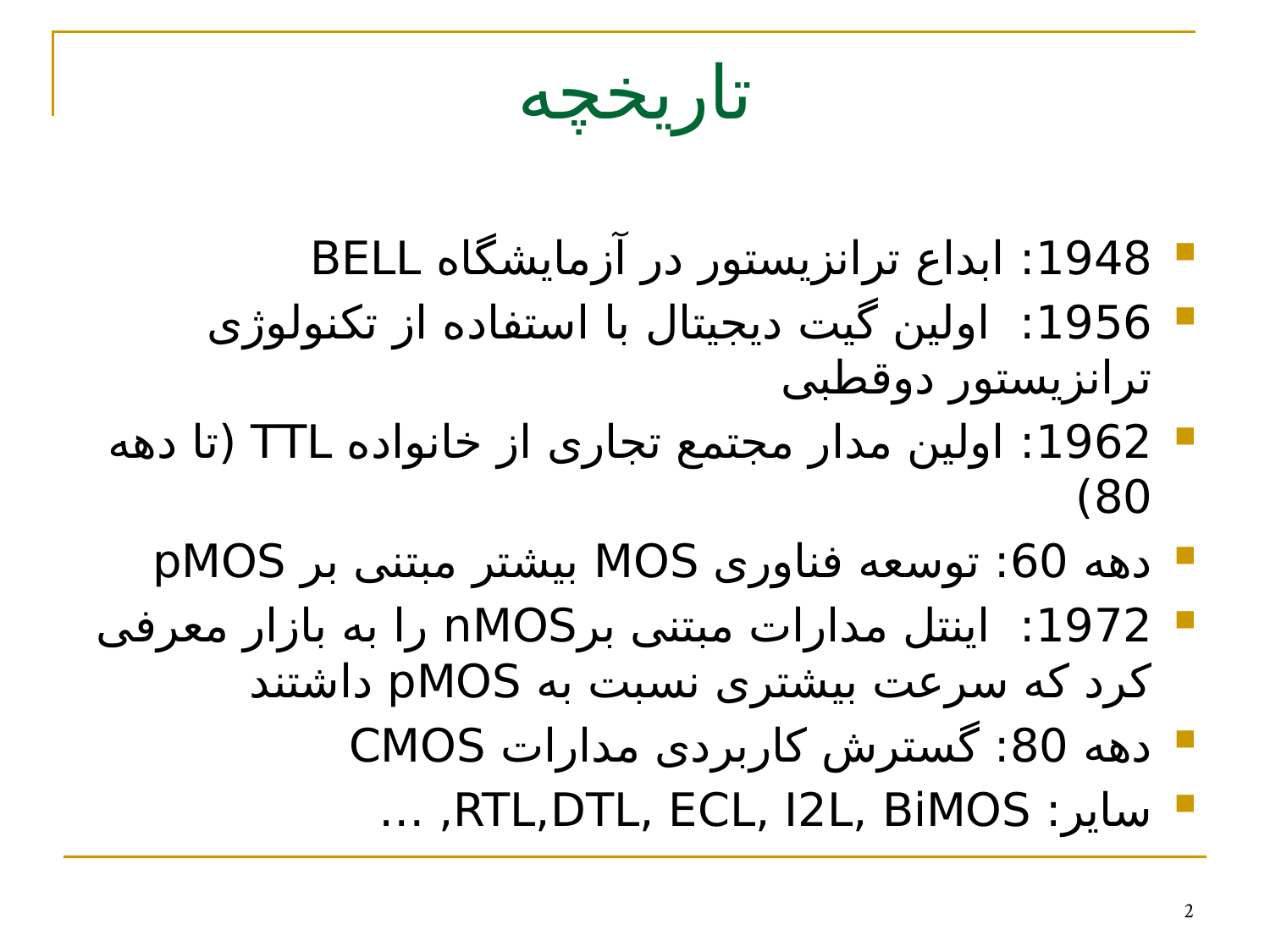

# تاریخچه
1948: ابداع ترانزیستور در آزمایشگاه BELL
1956:  اولین گیت دیجیتال با استفاده از تکنولوژی ترانزیستور دوقطبی
1962: اولین مدار مجتمع تجاری از خانواده TTL (تا دهه 80)
دهه 60: توسعه فناوری MOS بیشتر مبتنی بر pMOS
1972:  اینتل مدارات مبتنی برnMOS را به بازار معرفی کرد که سرعت بیشتری نسبت به pMOS داشتند
دهه 80: گسترش کاربردی مدارات CMOS
سایر: RTL,DTL, ECL, I2L, BiMOS, …
2